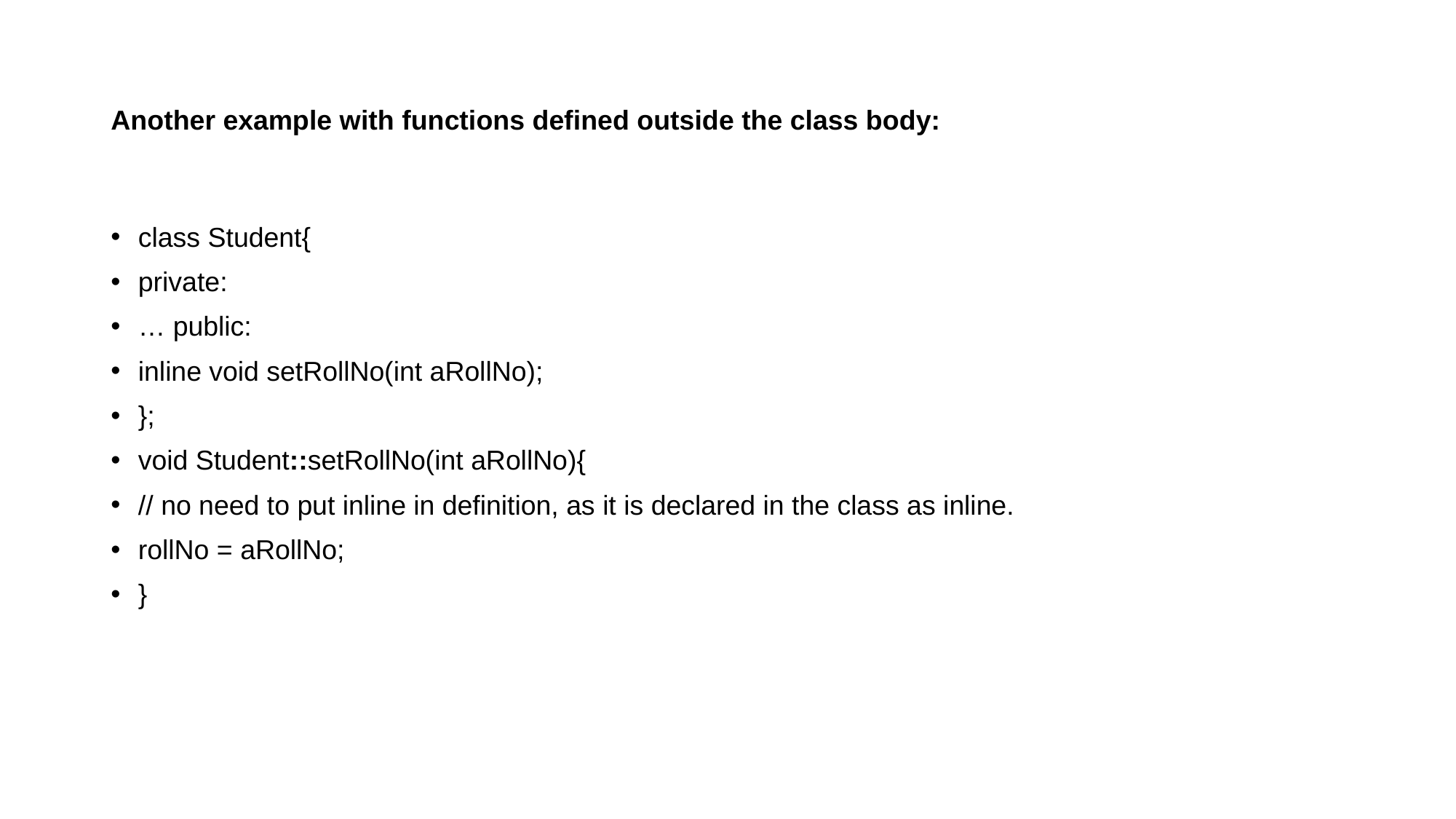

# Another example with functions defined outside the class body:
class Student{
private:
… public:
inline void setRollNo(int aRollNo);
};
void Student::setRollNo(int aRollNo){
// no need to put inline in definition, as it is declared in the class as inline.
rollNo = aRollNo;
}